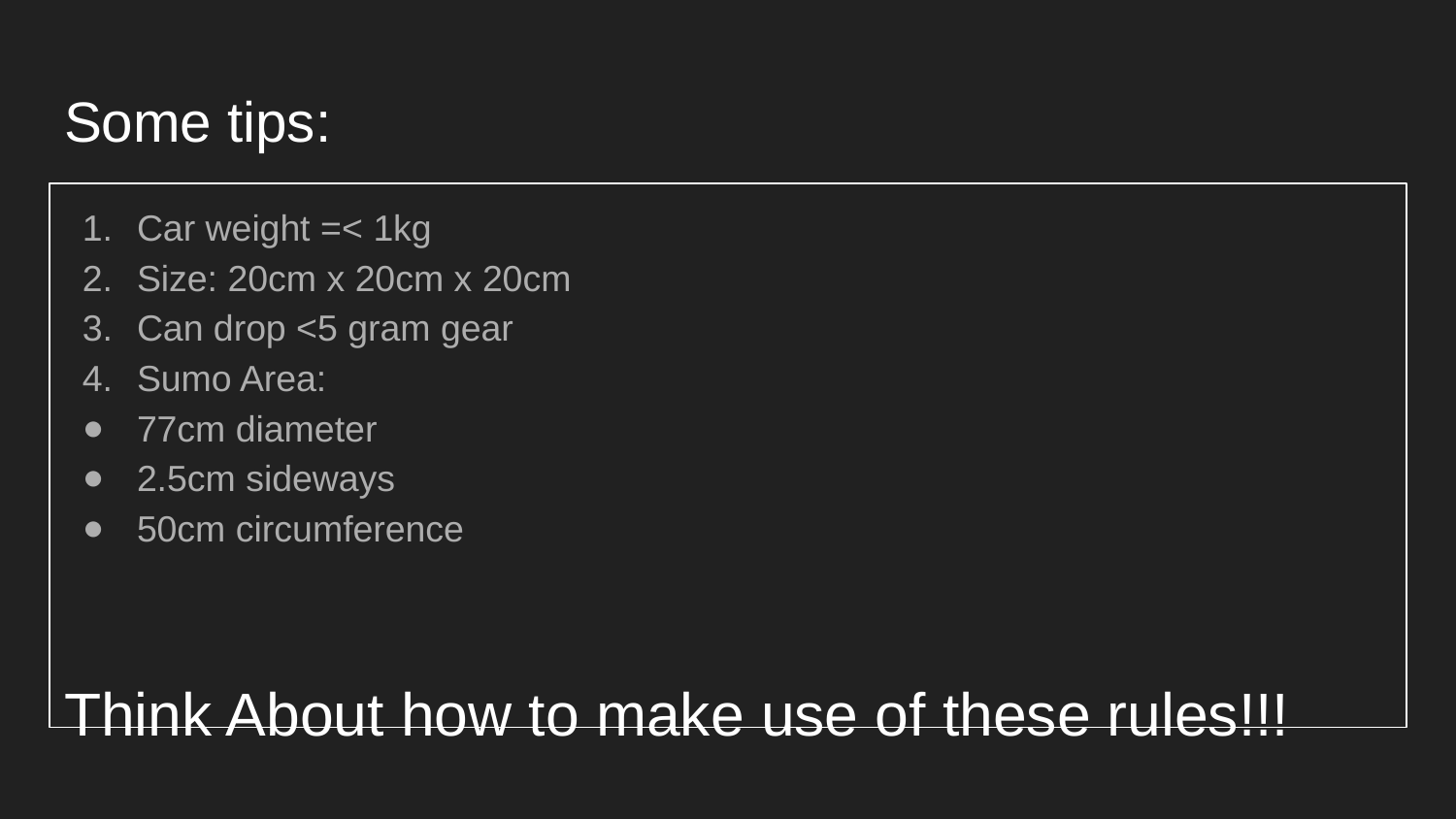

# Some tips:
Car weight =< 1kg
Size: 20cm x 20cm x 20cm
Can drop <5 gram gear
Sumo Area:
77cm diameter
2.5cm sideways
50cm circumference

Think About how to make use of these rules!!!